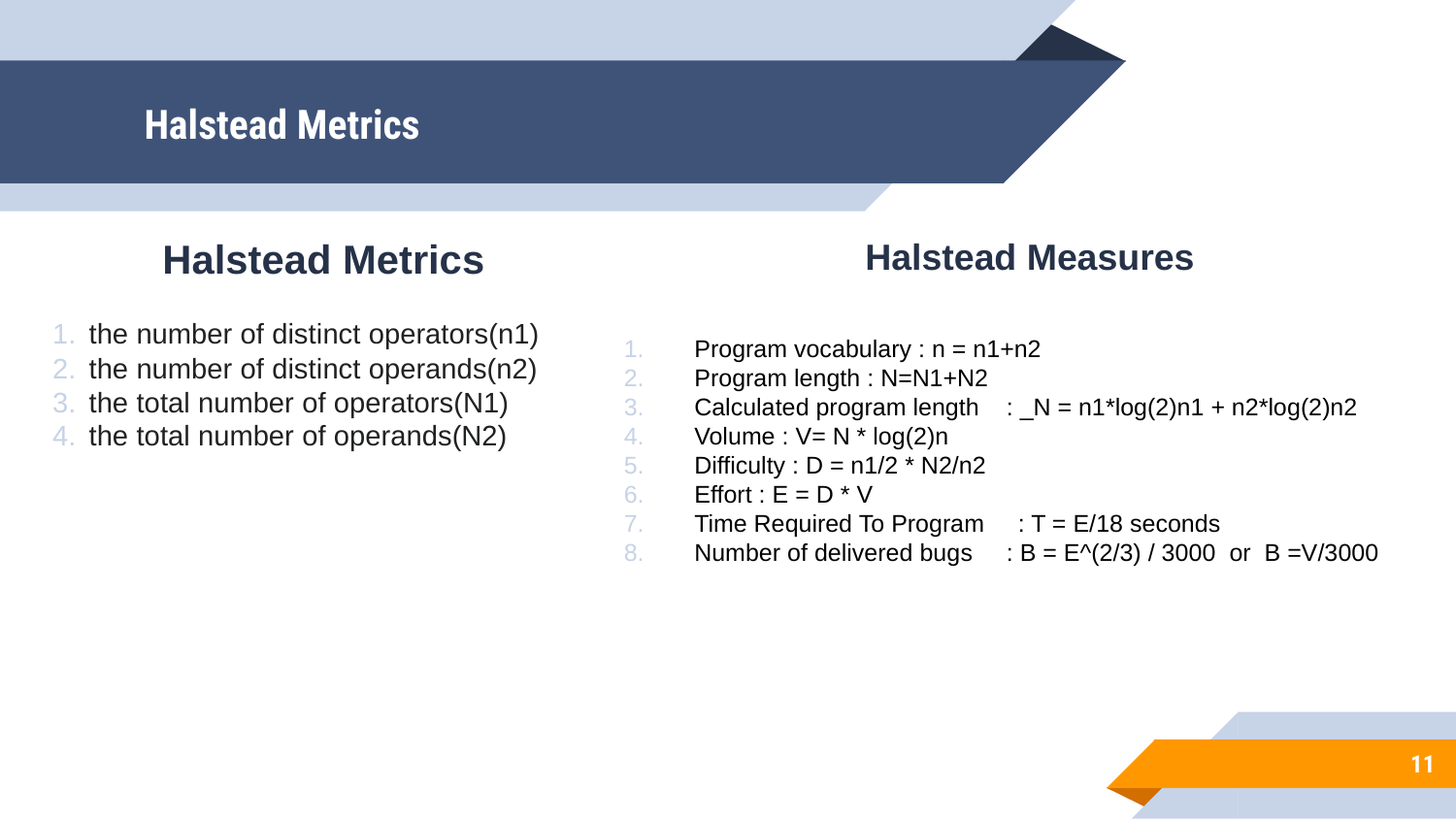

# Halstead Metrics
Halstead Metrics

the number of distinct operators(n1)
the number of distinct operands(n2)
the total number of operators(N1)
the total number of operands(N2)

      Halstead Measures

  Program vocabulary : n = n1+n2
  Program length : N=N1+N2
  Calculated program length    : _N = n1*log(2)n1 + n2*log(2)n2
  Volume : V= N * log(2)n
  Difficulty : D = n1/2 * N2/n2
  Effort : E = D * V
  Time Required To Program     : T = E/18 seconds
  Number of delivered bugs     : B = E^(2/3) / 3000  or  B =V/3000
11